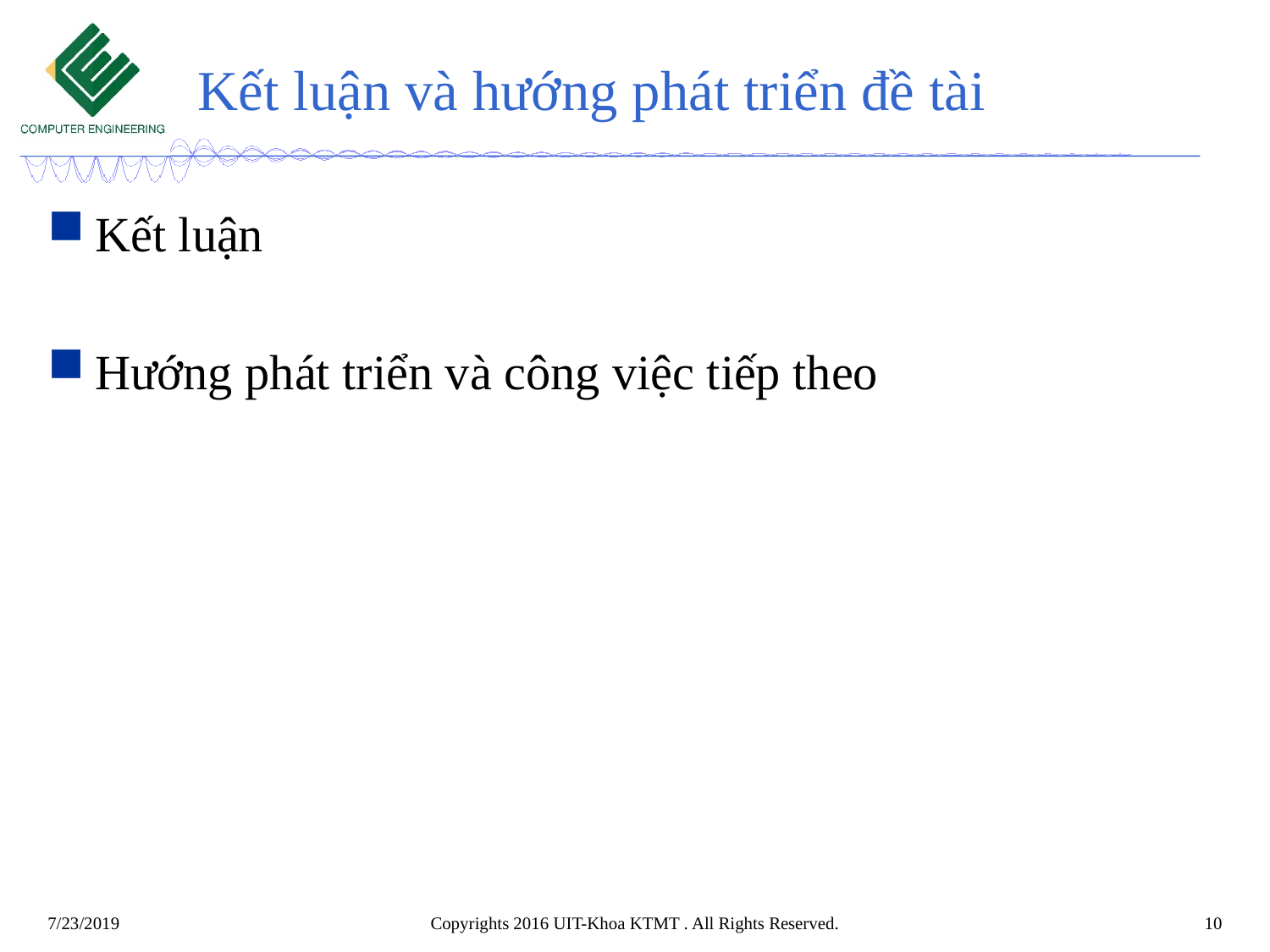

# Kết luận và hướng phát triển đề tài
Kết luận

Hướng phát triển và công việc tiếp theo
Copyrights 2016 UIT-Khoa KTMT . All Rights Reserved.
10
7/23/2019